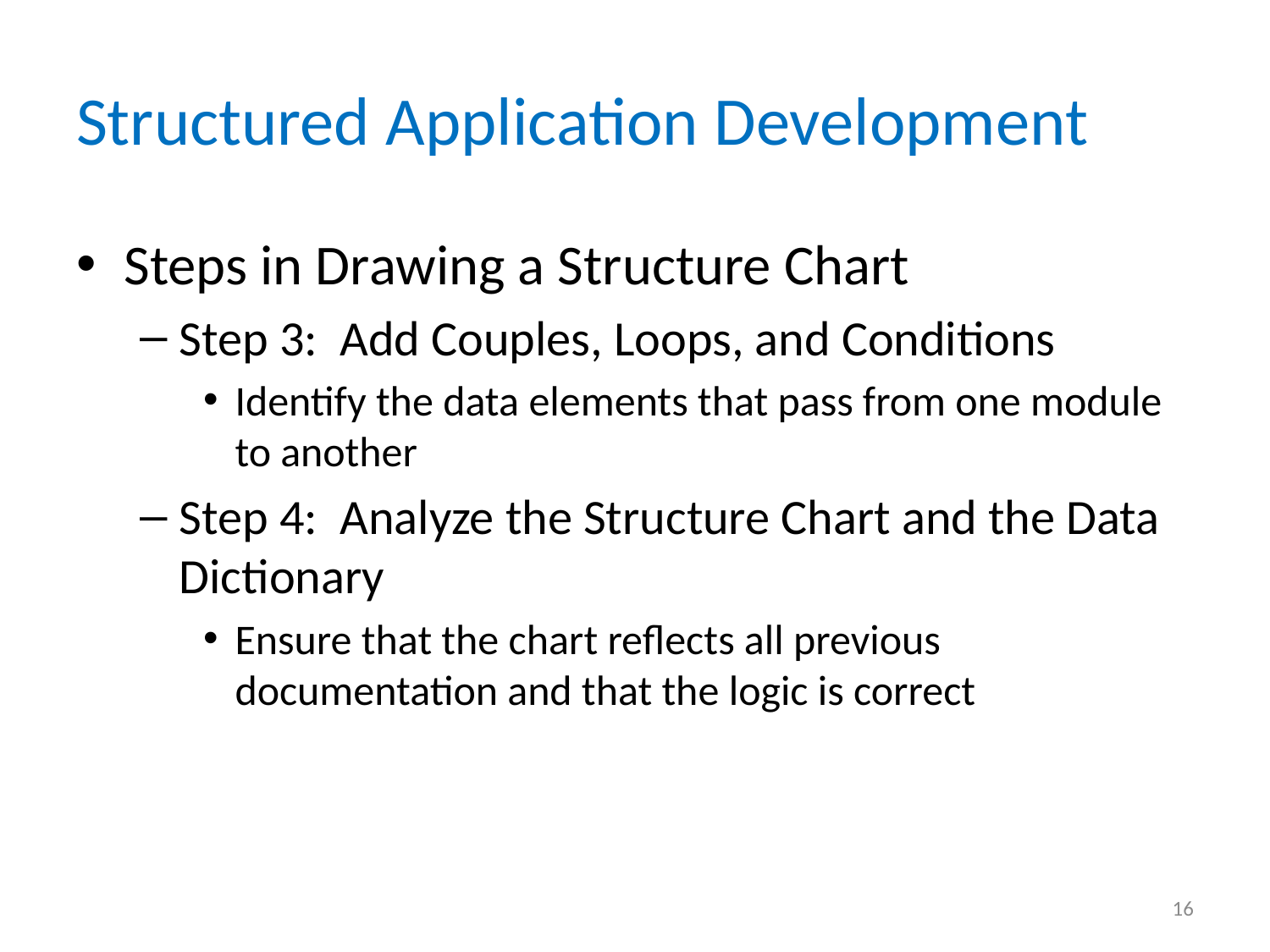

# Structured Application Development
Steps in Drawing a Structure Chart
Step 3:  Add Couples, Loops, and Conditions
Identify the data elements that pass from one module to another
Step 4:  Analyze the Structure Chart and the Data Dictionary
Ensure that the chart reflects all previous documentation and that the logic is correct
16